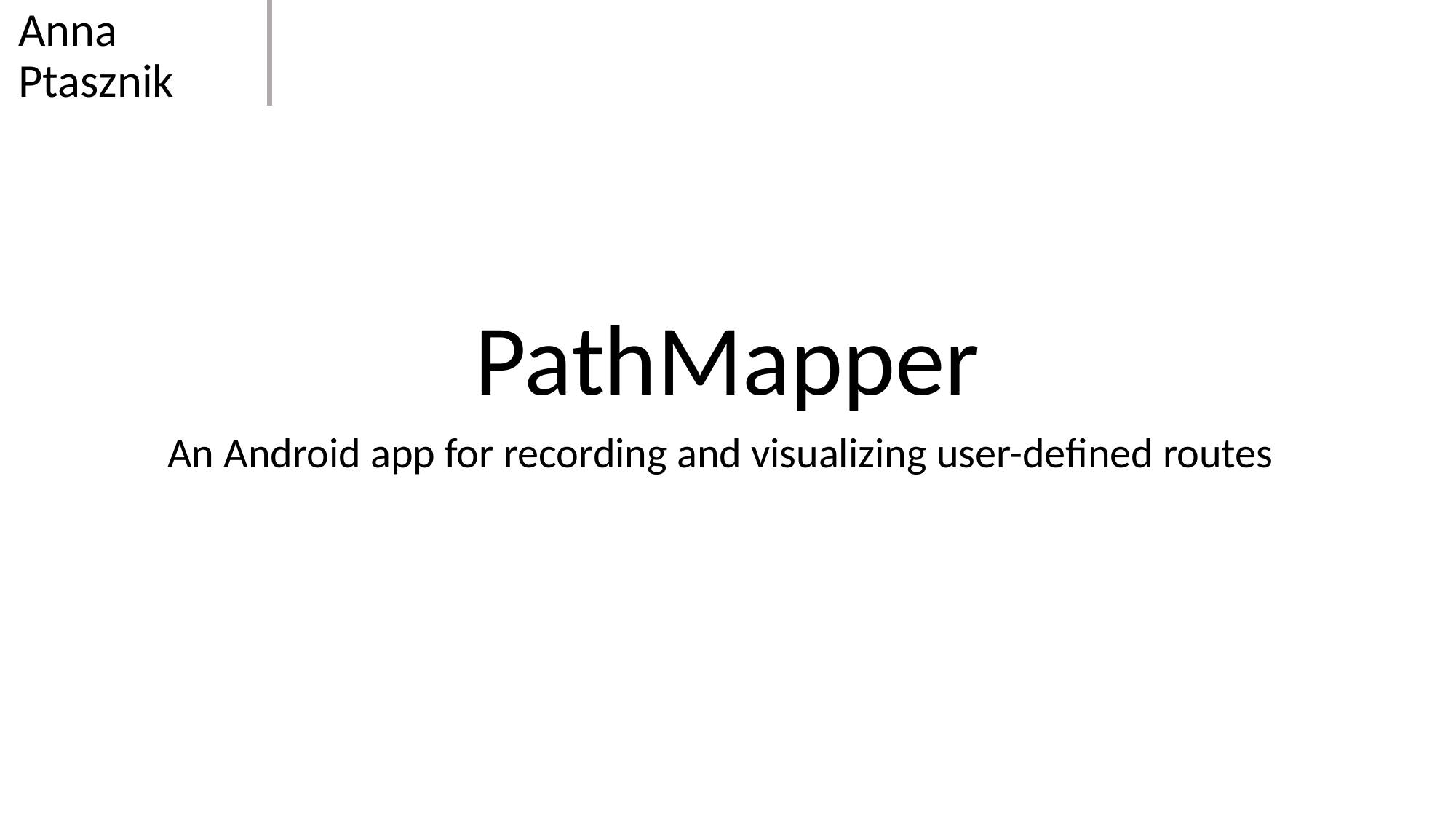

Anna Ptasznik
# PathMapper
An Android app for recording and visualizing user-defined routes